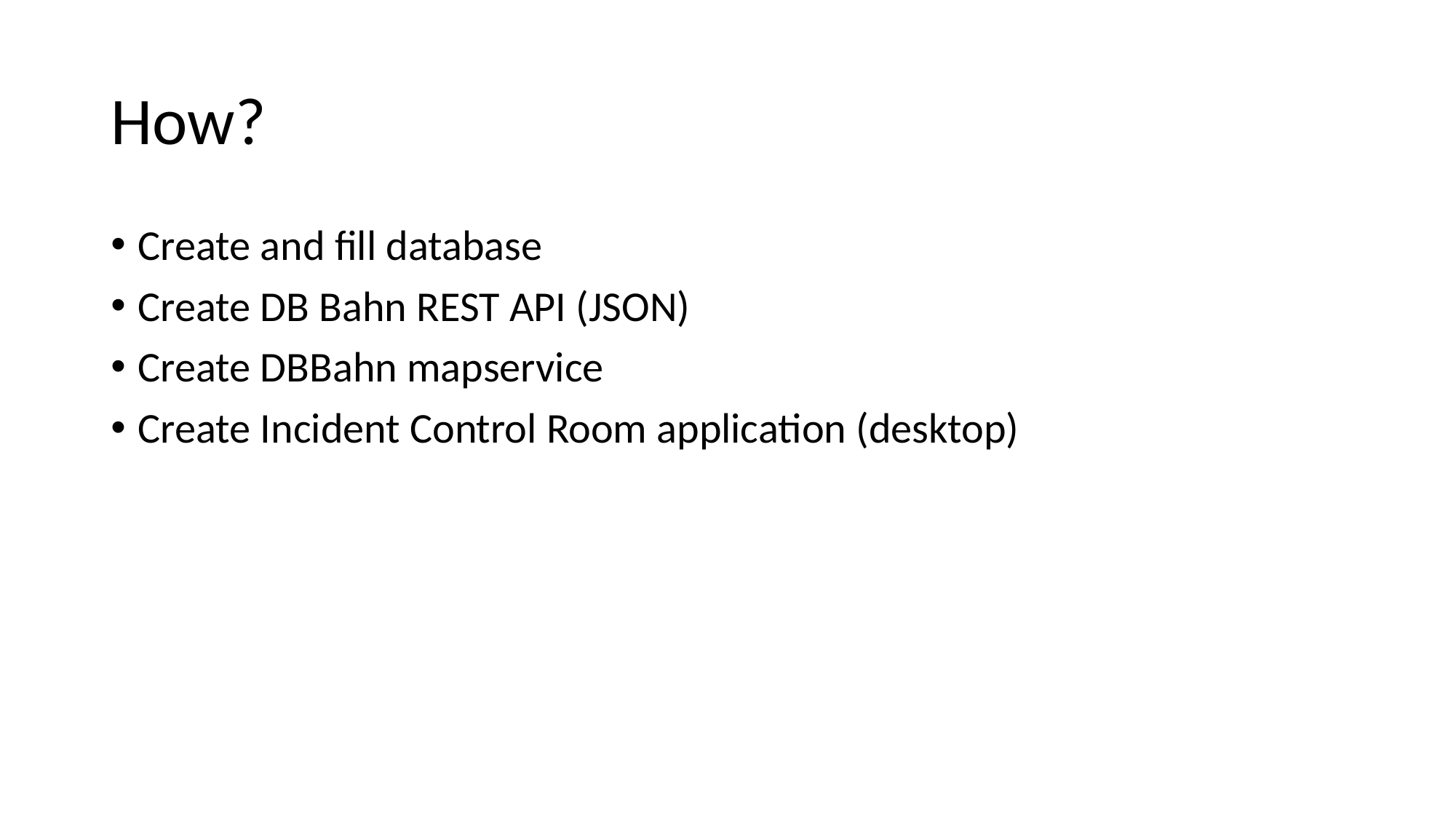

# How?
Create and fill database
Create DB Bahn REST API (JSON)
Create DBBahn mapservice
Create Incident Control Room application (desktop)